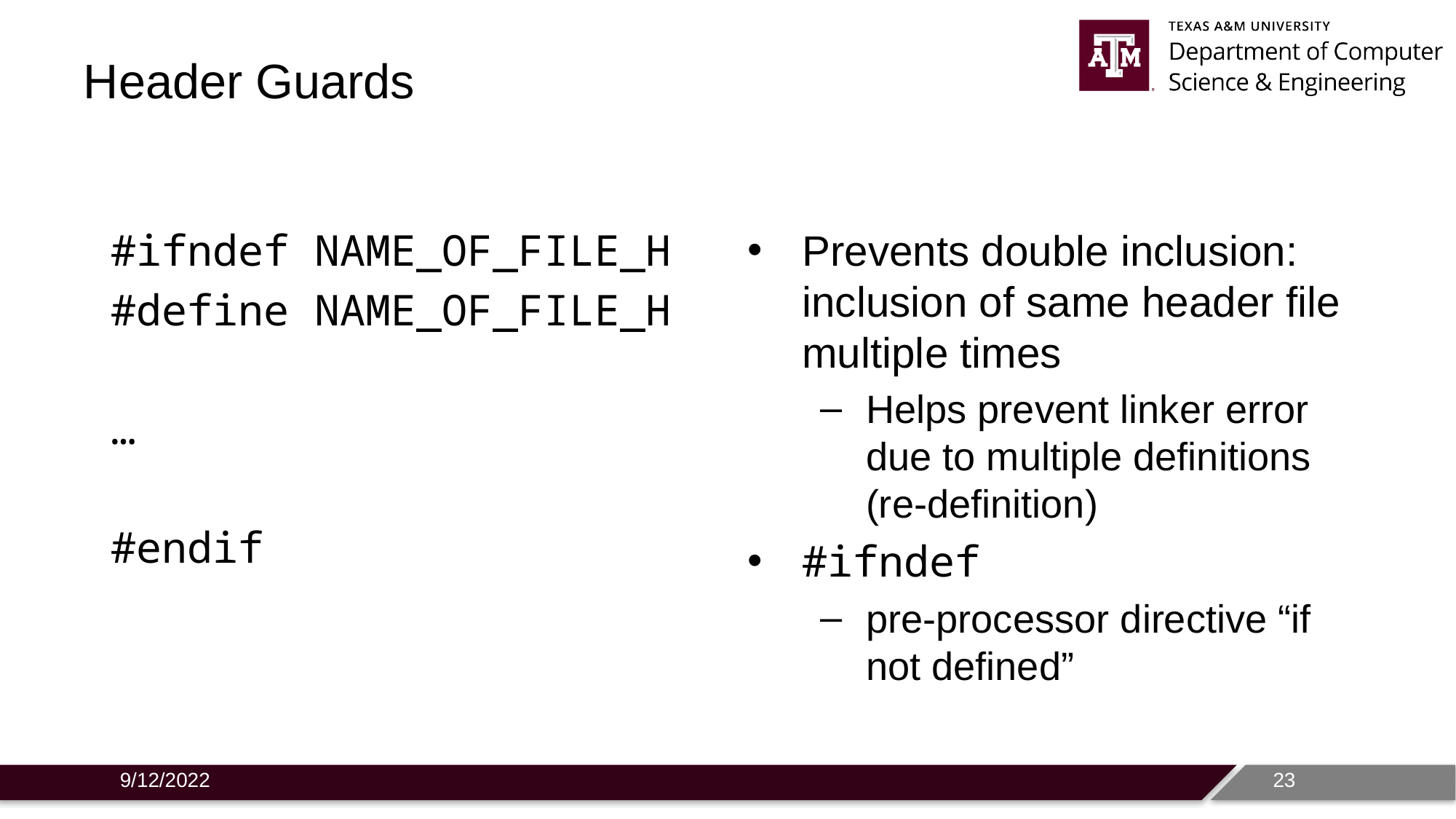

# Header Guards
#ifndef NAME_OF_FILE_H
#define NAME_OF_FILE_H

…

#endif
Prevents double inclusion: inclusion of same header file multiple times
Helps prevent linker error due to multiple definitions (re-definition)
#ifndef
pre-processor directive “if not defined”